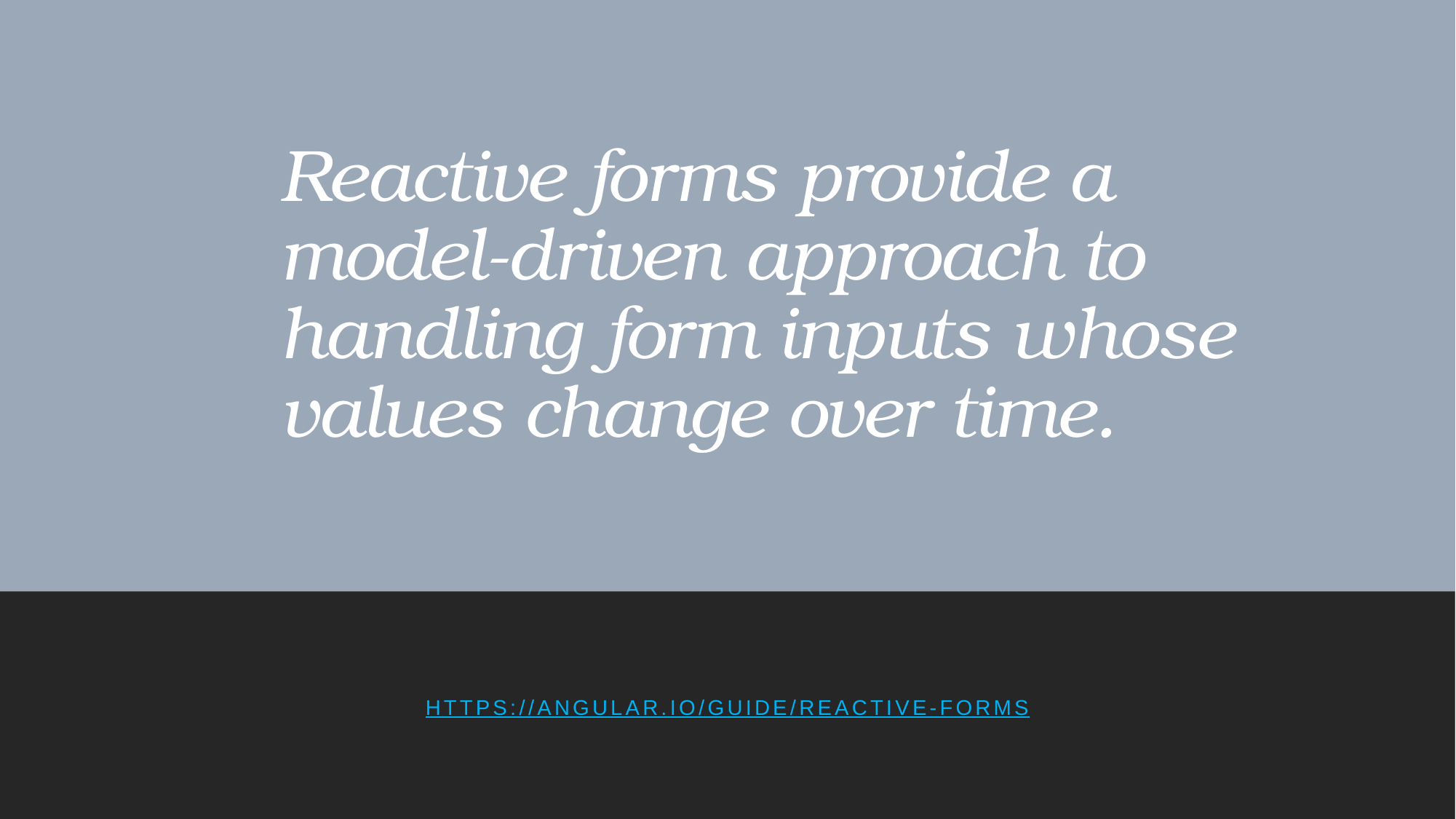

# Reactive forms provide a model-driven approach to handling form inputs whose values change over time.
https://angular.io/guide/reactive-forms